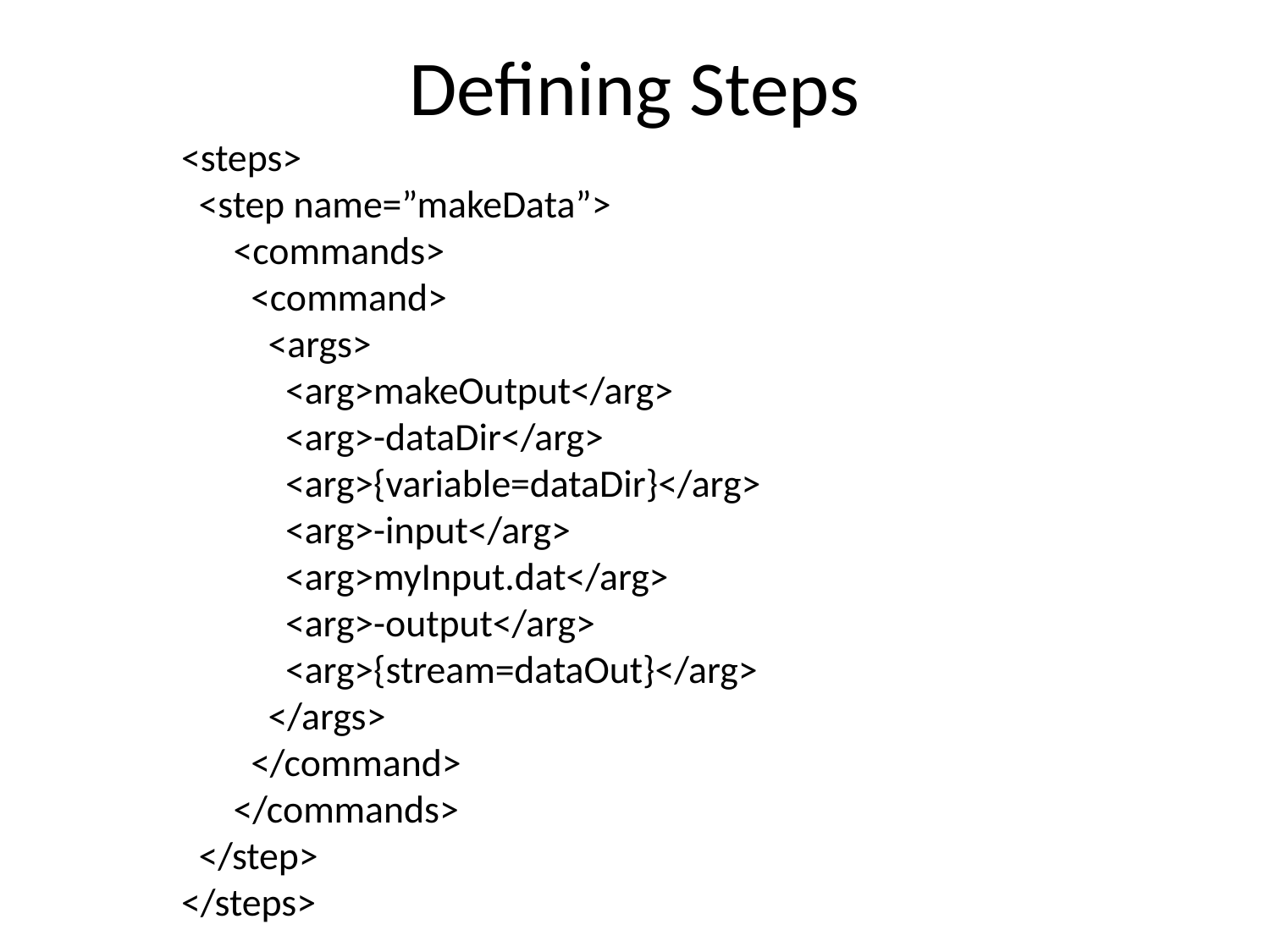

# Defining Steps
<steps>
  <step name=”makeData”>
      <commands>
        <command>
          <args>
            <arg>makeOutput</arg>
            <arg>-dataDir</arg>
            <arg>{variable=dataDir}</arg>
            <arg>-input</arg>
            <arg>myInput.dat</arg>
            <arg>-output</arg>
            <arg>{stream=dataOut}</arg>
          </args>
        </command>
      </commands>
  </step>
</steps>